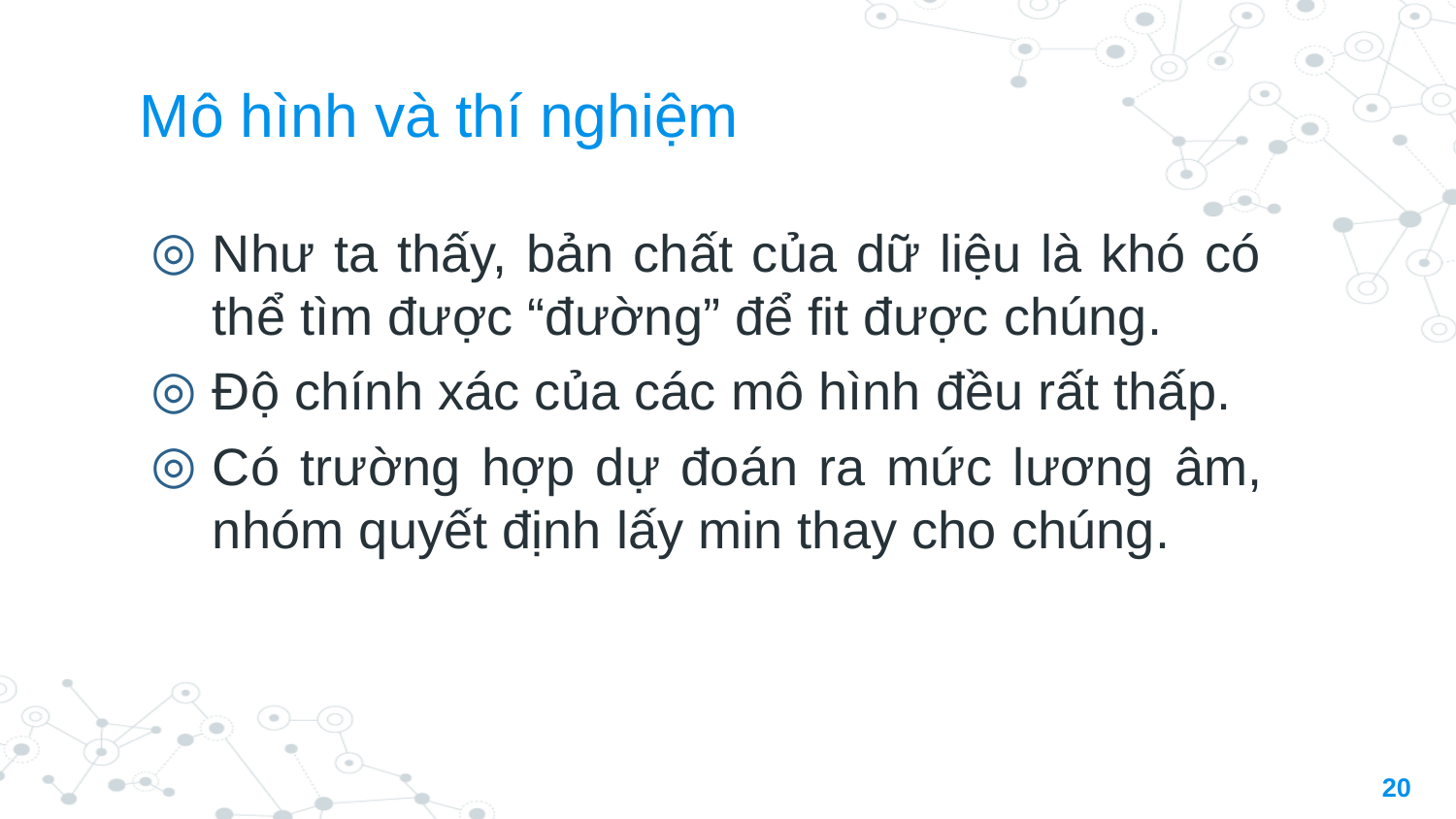

# Mô hình và thí nghiệm
Như ta thấy, bản chất của dữ liệu là khó có thể tìm được “đường” để fit được chúng.
Độ chính xác của các mô hình đều rất thấp.
Có trường hợp dự đoán ra mức lương âm, nhóm quyết định lấy min thay cho chúng.
20